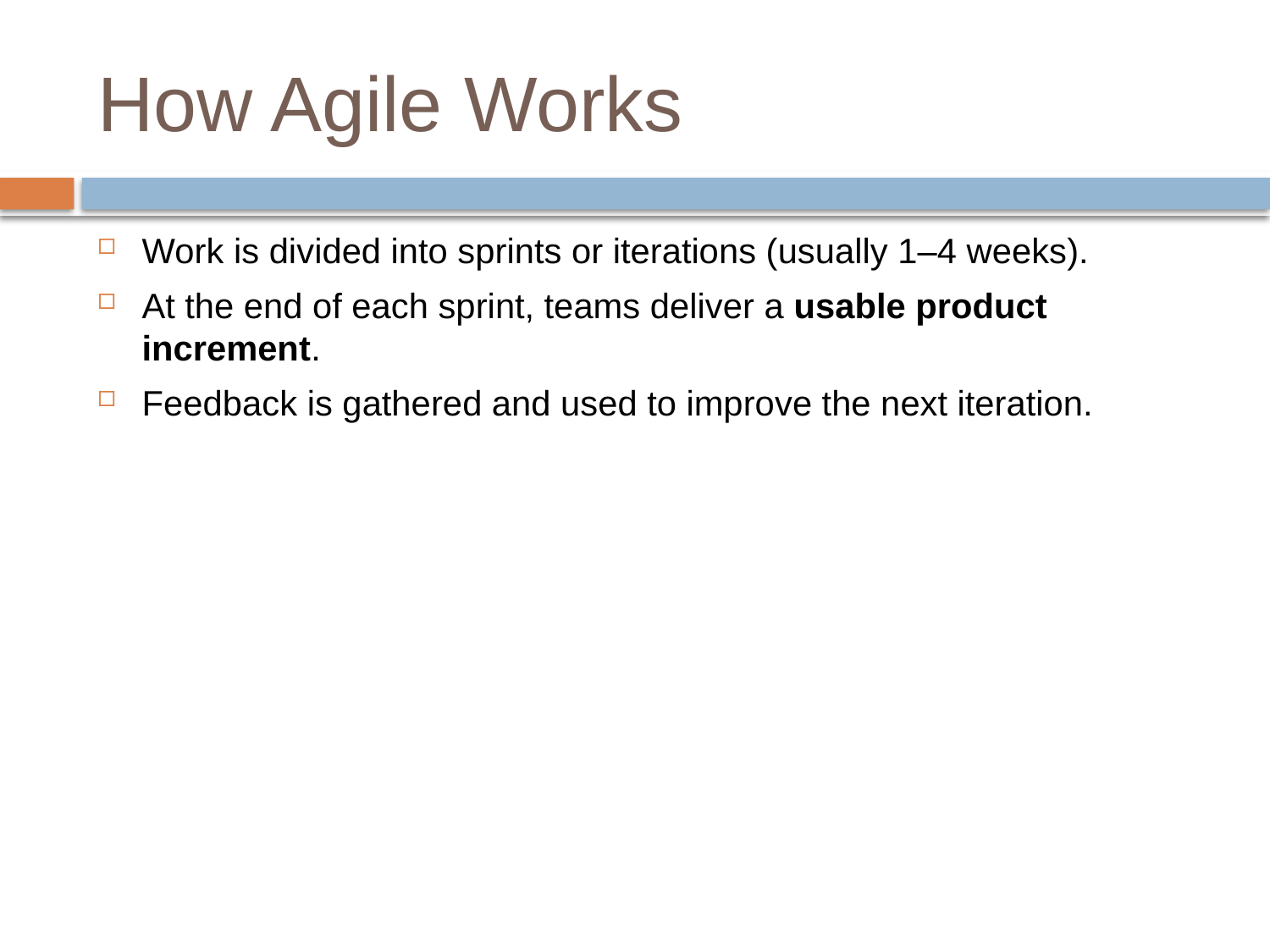

# How Agile Works
Work is divided into sprints or iterations (usually 1–4 weeks).
At the end of each sprint, teams deliver a usable product increment.
Feedback is gathered and used to improve the next iteration.